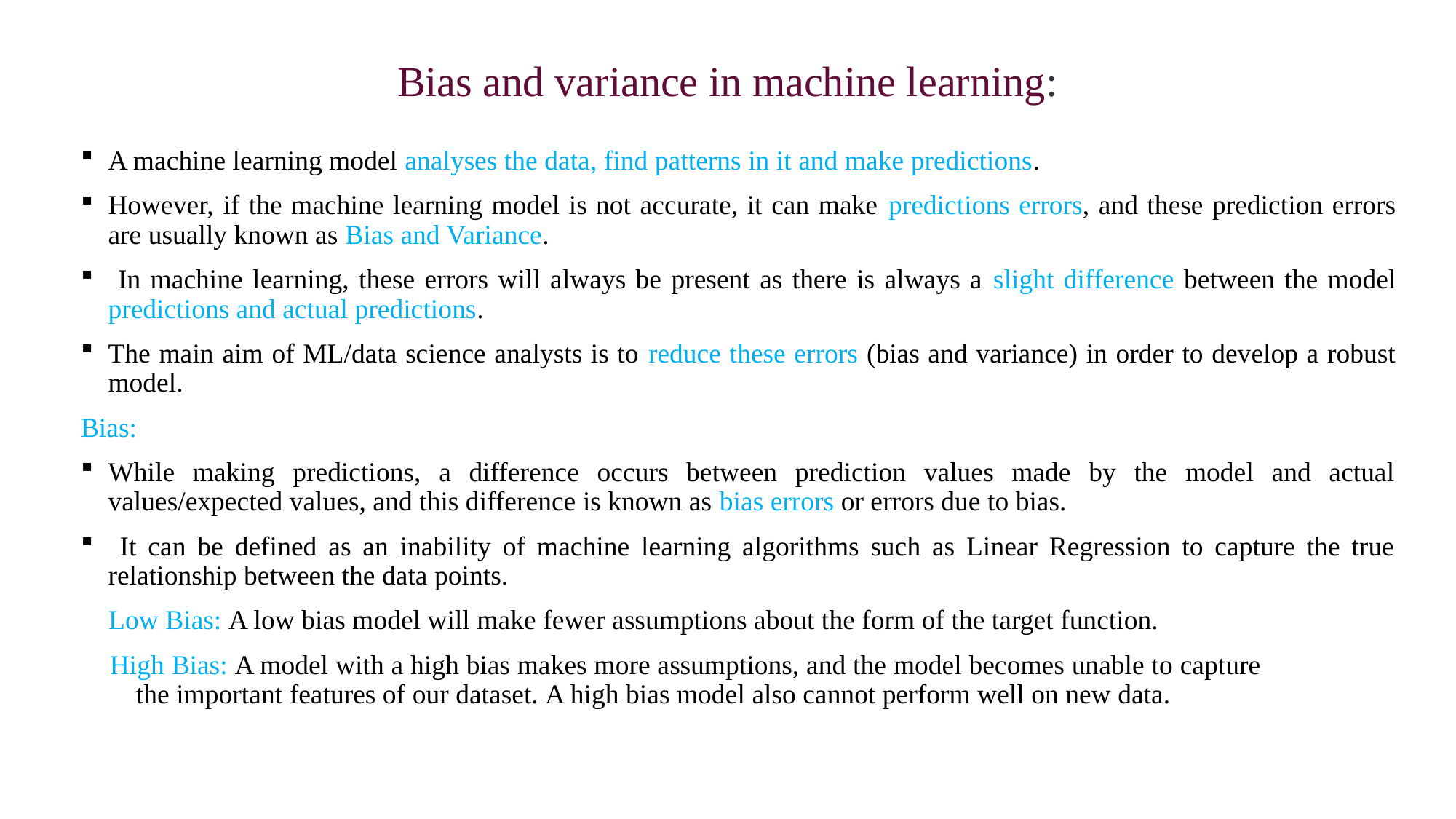

# Bias and variance in machine learning:
A machine learning model analyses the data, find patterns in it and make predictions.
However, if the machine learning model is not accurate, it can make predictions errors, and these prediction errors are usually known as Bias and Variance.
 In machine learning, these errors will always be present as there is always a slight difference between the model predictions and actual predictions.
The main aim of ML/data science analysts is to reduce these errors (bias and variance) in order to develop a robust model.
Bias:
While making predictions, a difference occurs between prediction values made by the model and actual values/expected values, and this difference is known as bias errors or errors due to bias.
 It can be defined as an inability of machine learning algorithms such as Linear Regression to capture the true relationship between the data points.
    Low Bias: A low bias model will make fewer assumptions about the form of the target function.
    High Bias: A model with a high bias makes more assumptions, and the model becomes unable to capture 		         the important features of our dataset. A high bias model also cannot perform well on new data.